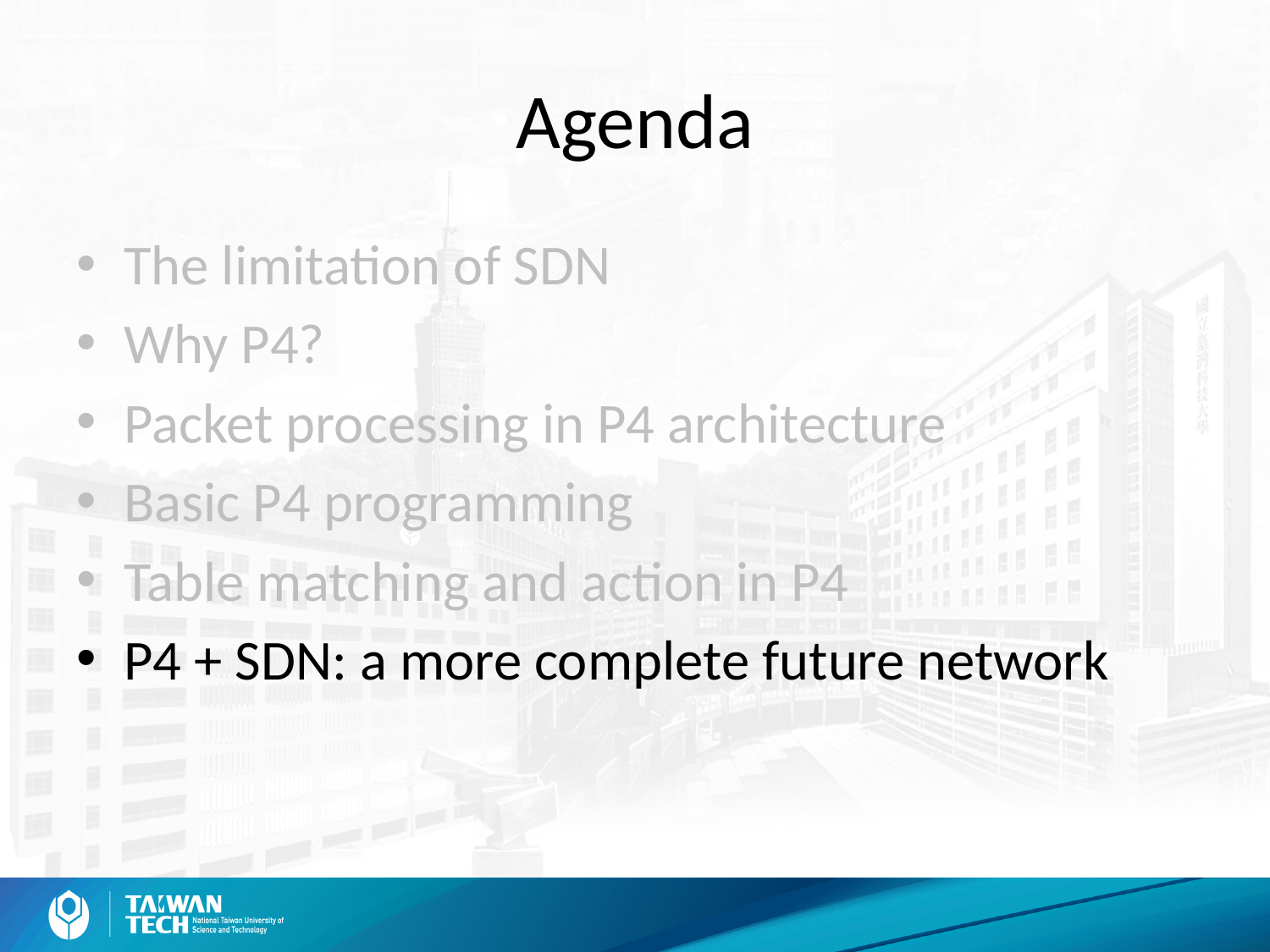

# Agenda
The limitation of SDN
Why P4?
Packet processing in P4 architecture
Basic P4 programming
Table matching and action in P4
P4 + SDN: a more complete future network